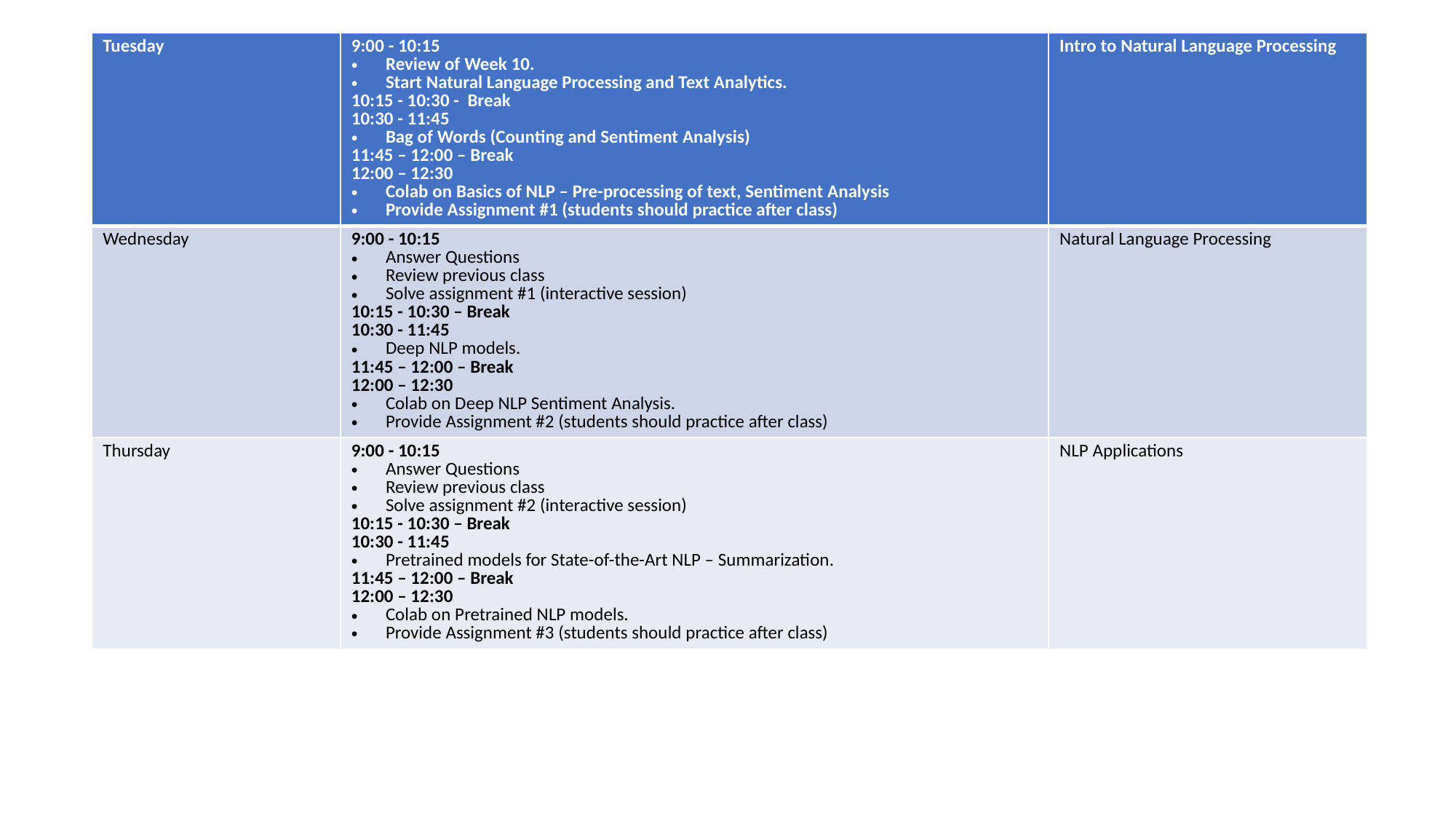

| Tuesday | 9:00 - 10:15 Review of Week 10. Start Natural Language Processing and Text Analytics. 10:15 - 10:30 - Break 10:30 - 11:45 Bag of Words (Counting and Sentiment Analysis) 11:45 – 12:00 – Break 12:00 – 12:30 Colab on Basics of NLP – Pre-processing of text, Sentiment Analysis Provide Assignment #1 (students should practice after class) | Intro to Natural Language Processing |
| --- | --- | --- |
| Wednesday | 9:00 - 10:15 Answer Questions Review previous class Solve assignment #1 (interactive session) 10:15 - 10:30 – Break 10:30 - 11:45 Deep NLP models. 11:45 – 12:00 – Break 12:00 – 12:30 Colab on Deep NLP Sentiment Analysis. Provide Assignment #2 (students should practice after class) | Natural Language Processing |
| Thursday | 9:00 - 10:15 Answer Questions Review previous class Solve assignment #2 (interactive session) 10:15 - 10:30 – Break 10:30 - 11:45 Pretrained models for State-of-the-Art NLP – Summarization. 11:45 – 12:00 – Break 12:00 – 12:30 Colab on Pretrained NLP models. Provide Assignment #3 (students should practice after class) | NLP Applications |